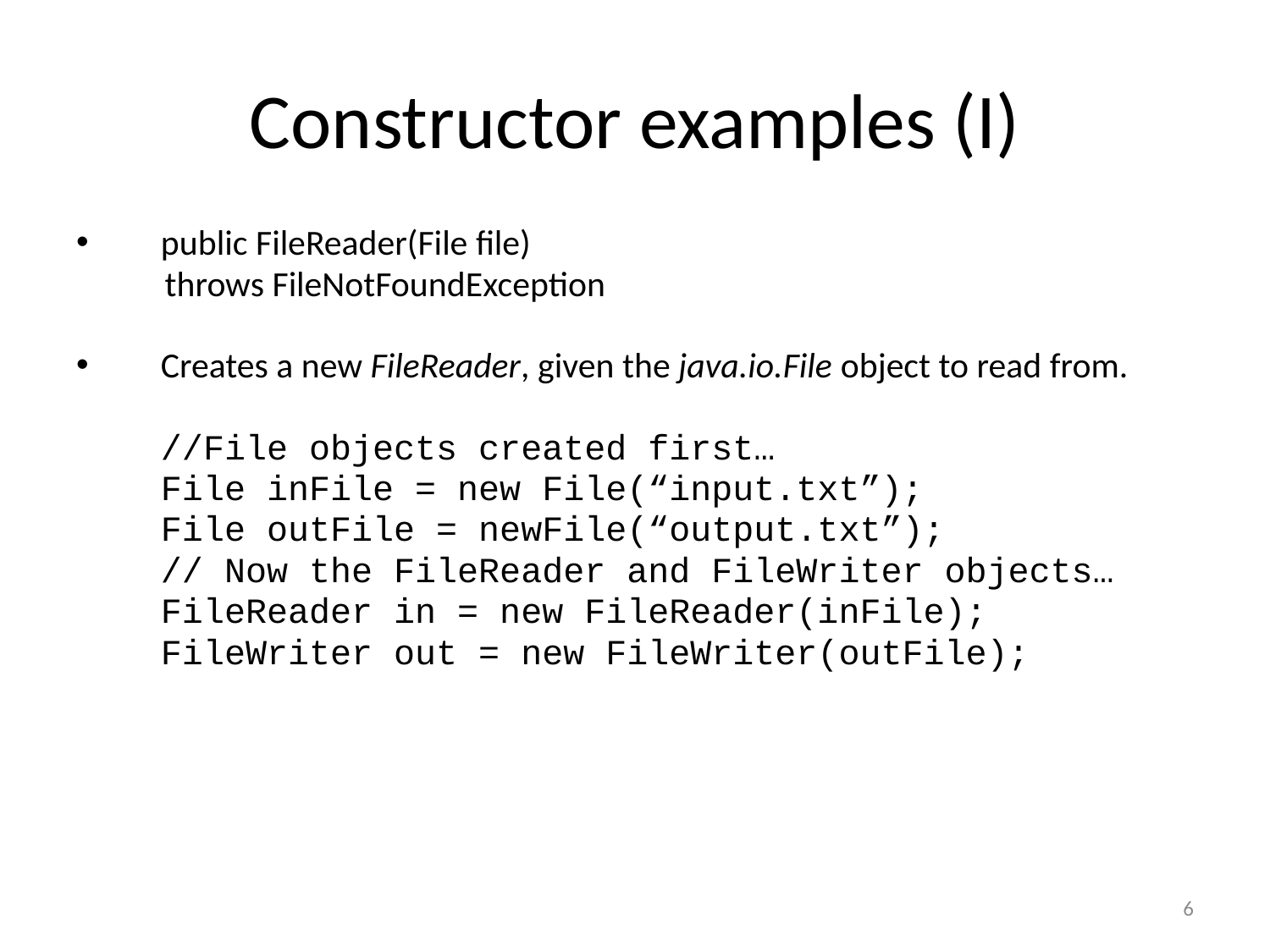

# Constructor examples (I)
public FileReader(File file)
           throws FileNotFoundException

Creates a new FileReader, given the java.io.File object to read from.

	//File objects created first…
	File inFile = new File(“input.txt”);
	File outFile = newFile(“output.txt”);
	// Now the FileReader and FileWriter objects…
	FileReader in = new FileReader(inFile);
	FileWriter out = new FileWriter(outFile);

6